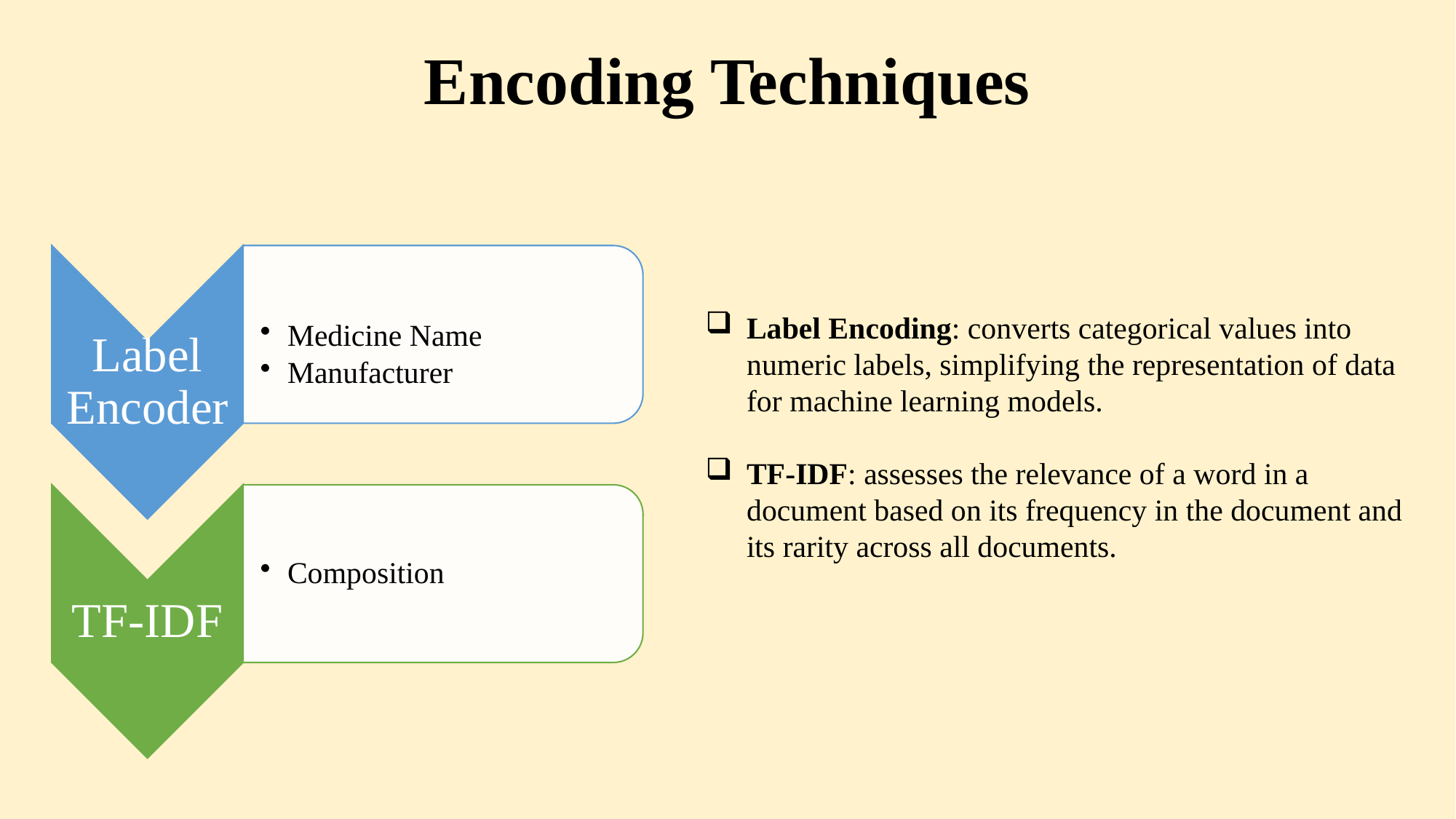

# Encoding Techniques

Label Encoder

Medicine Name
Manufacturer
TF-IDF
Composition
Label Encoding: converts categorical values into numeric labels, simplifying the representation of data for machine learning models.

TF-IDF: assesses the relevance of a word in a document based on its frequency in the document and its rarity across all documents.